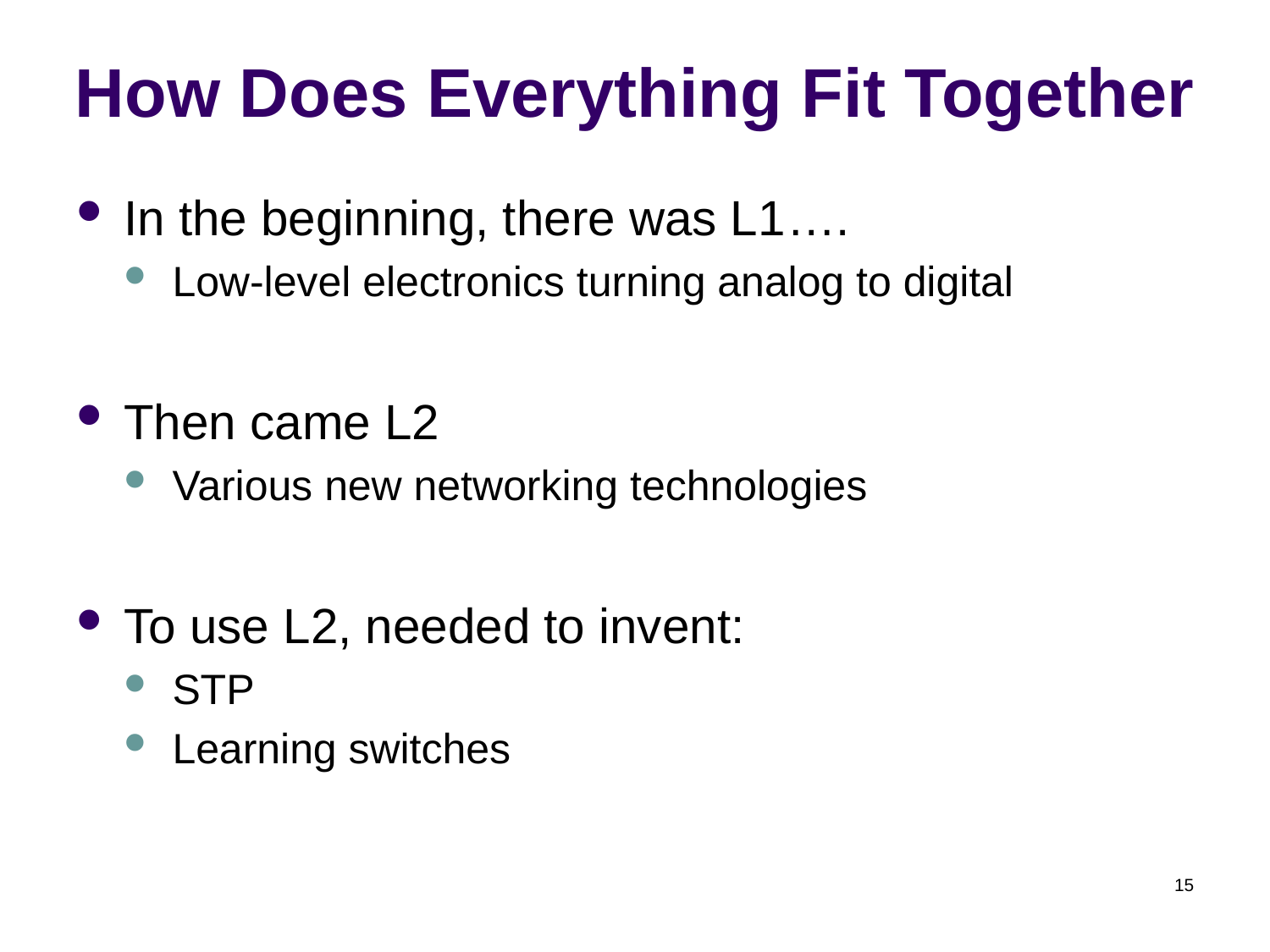

# How Does Everything Fit Together
In the beginning, there was L1….
Low-level electronics turning analog to digital

Then came L2
Various new networking technologies

To use L2, needed to invent:
STP
Learning switches

15